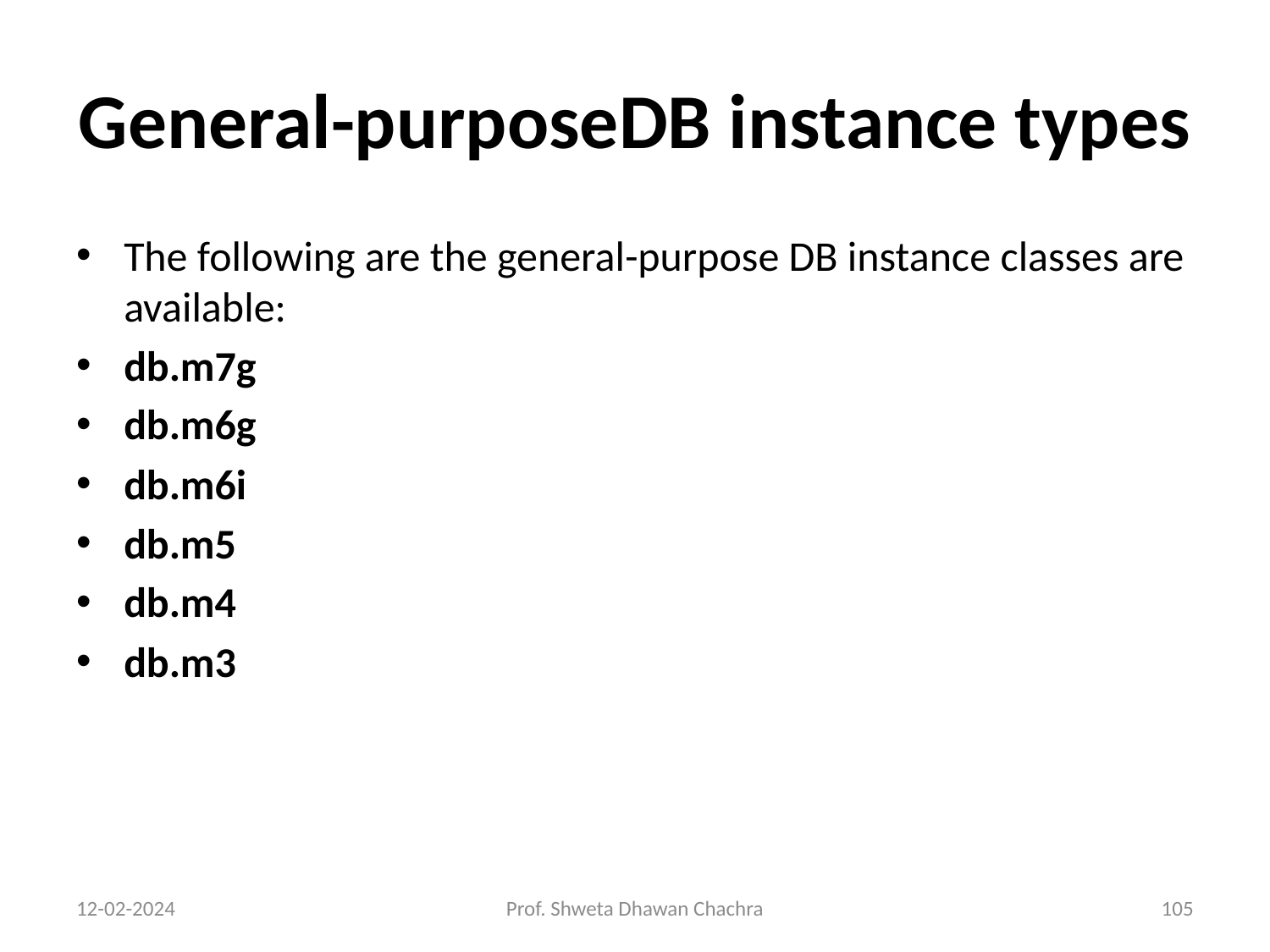

# General-purposeDB instance types
The following are the general-purpose DB instance classes are available:
db.m7g
db.m6g
db.m6i
db.m5
db.m4
db.m3

						-Amazon AWS
12-02-2024
Prof. Shweta Dhawan Chachra
105